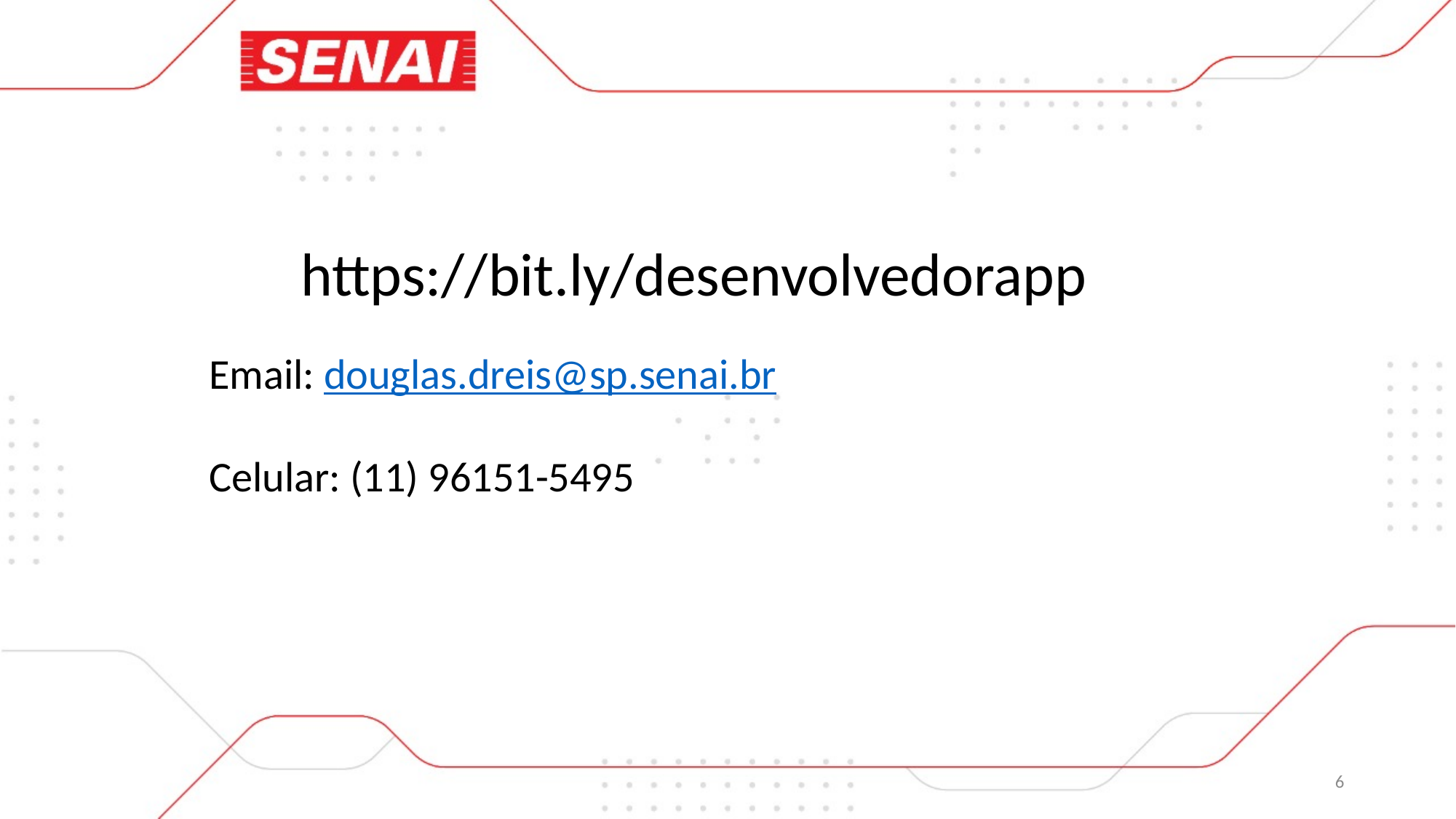

https://bit.ly/desenvolvedorapp
Email: douglas.dreis@sp.senai.br

Celular: (11) 96151-5495
6